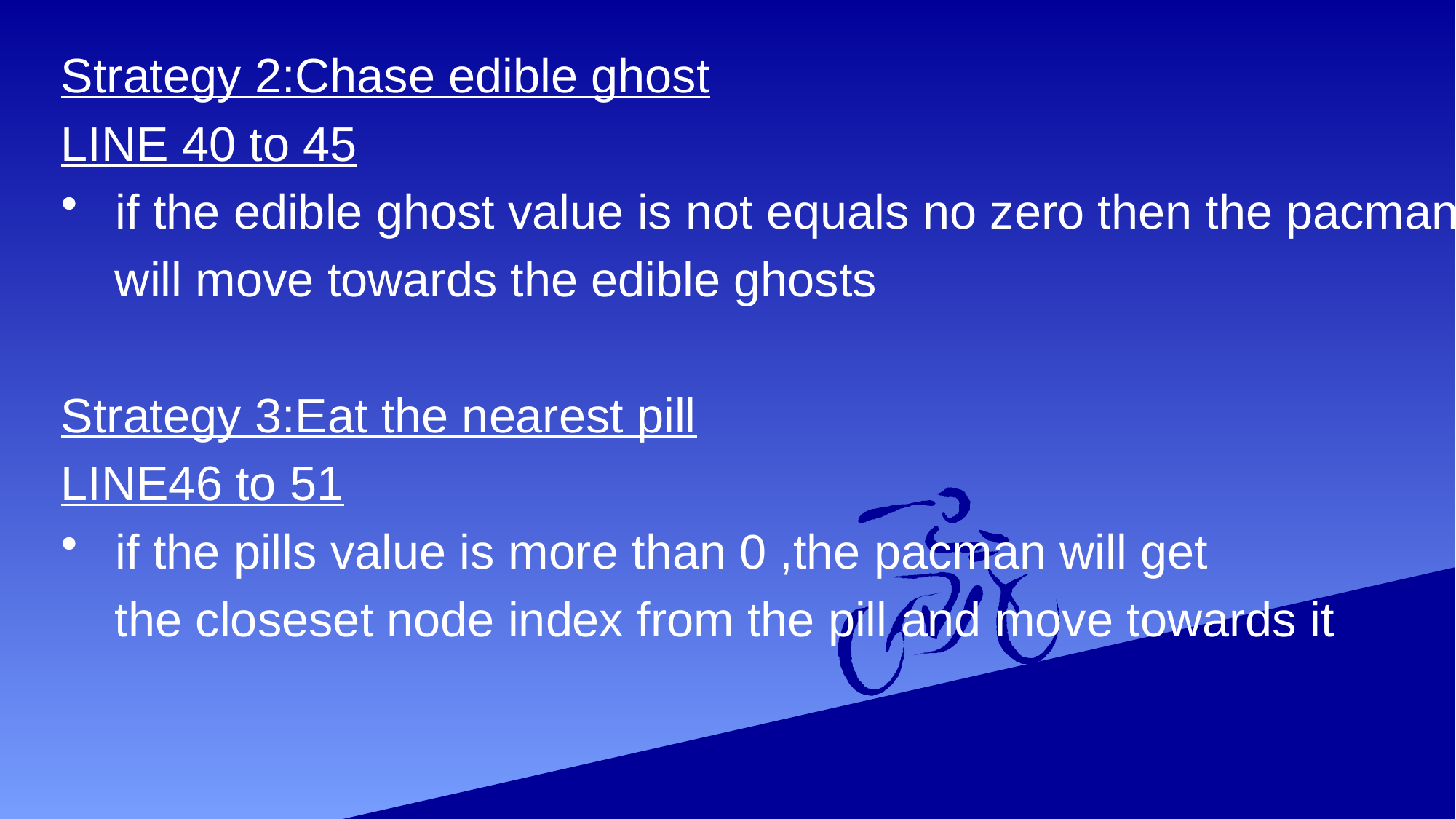

Strategy 2:Chase edible ghost
LINE 40 to 45
 if the edible ghost value is not equals no zero then the pacman
    will move towards the edible ghosts

Strategy 3:Eat the nearest pill
LINE46 to 51
 if the pills value is more than 0 ,the pacman will get
    the closeset node index from the pill and move towards it